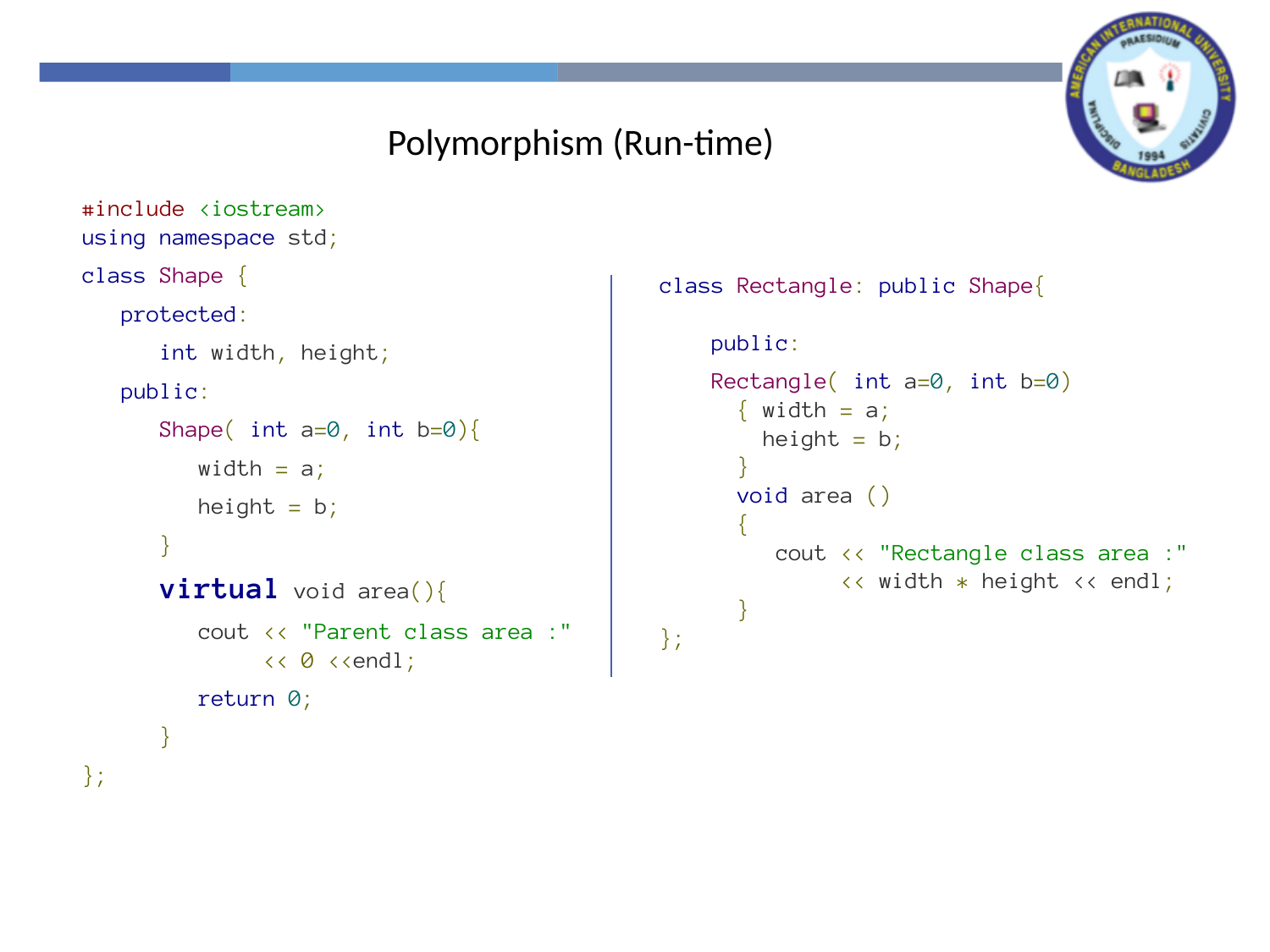

Polymorphism (Run-time)
#include <iostream>
using namespace std;
class Shape {
   protected:
      int width, height;
   public:
      Shape( int a=0, int b=0){
         width = a;
         height = b;
      }
      virtual void area(){
         cout << "Parent class area :"
              << 0 <<endl;
         return 0;
      }
};
class Rectangle: public Shape{
    public:
    Rectangle( int a=0, int b=0)
      { width = a;
        height = b;
      }
      void area ()
      {
         cout << "Rectangle class area :"
              << width * height << endl;
      }
};